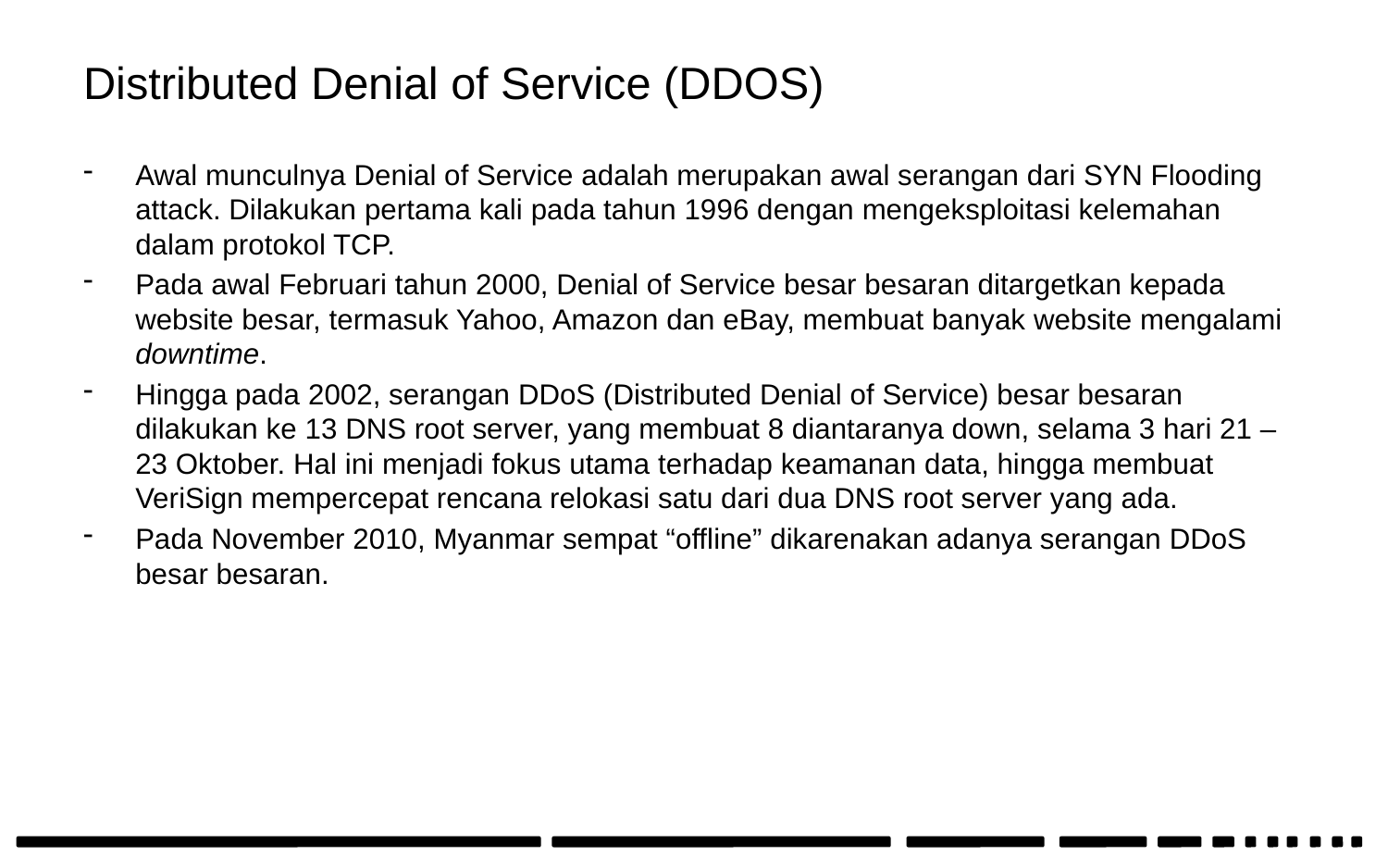

# Distributed Denial of Service (DDOS)
Awal munculnya Denial of Service adalah merupakan awal serangan dari SYN Flooding attack. Dilakukan pertama kali pada tahun 1996 dengan mengeksploitasi kelemahan dalam protokol TCP.
Pada awal Februari tahun 2000, Denial of Service besar besaran ditargetkan kepada website besar, termasuk Yahoo, Amazon dan eBay, membuat banyak website mengalami downtime.
Hingga pada 2002, serangan DDoS (Distributed Denial of Service) besar besaran dilakukan ke 13 DNS root server, yang membuat 8 diantaranya down, selama 3 hari 21 – 23 Oktober. Hal ini menjadi fokus utama terhadap keamanan data, hingga membuat VeriSign mempercepat rencana relokasi satu dari dua DNS root server yang ada.
Pada November 2010, Myanmar sempat “offline” dikarenakan adanya serangan DDoS besar besaran.